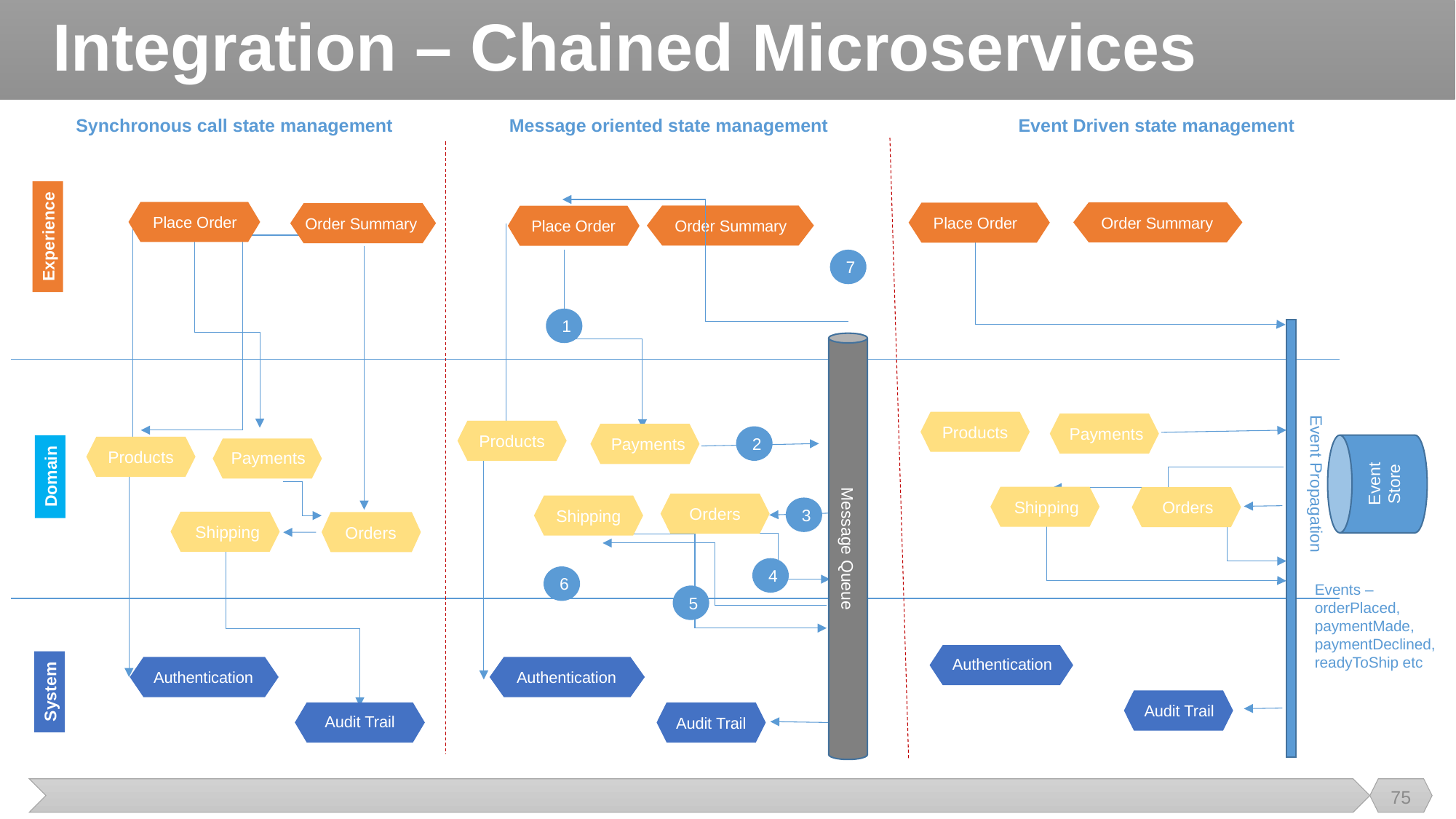

# Integration – Chained Microservices
Synchronous call state management
Message oriented state management
Event Driven state management

Place Order
Order Summary
Place Order
Order Summary
Order Summary
Place Order
Experience
7
1
2
3
4
6
5

Message Queue
Event Propagation

Products
Payments

Products
Payments
Event Store

Products
Payments
Domain

Shipping
Orders

Orders
Shipping

Shipping
Orders
Events – orderPlaced, paymentMade, paymentDeclined, readyToShip etc

Authentication

Authentication
Authentication
System

Audit Trail

Audit Trail
Audit Trail
75